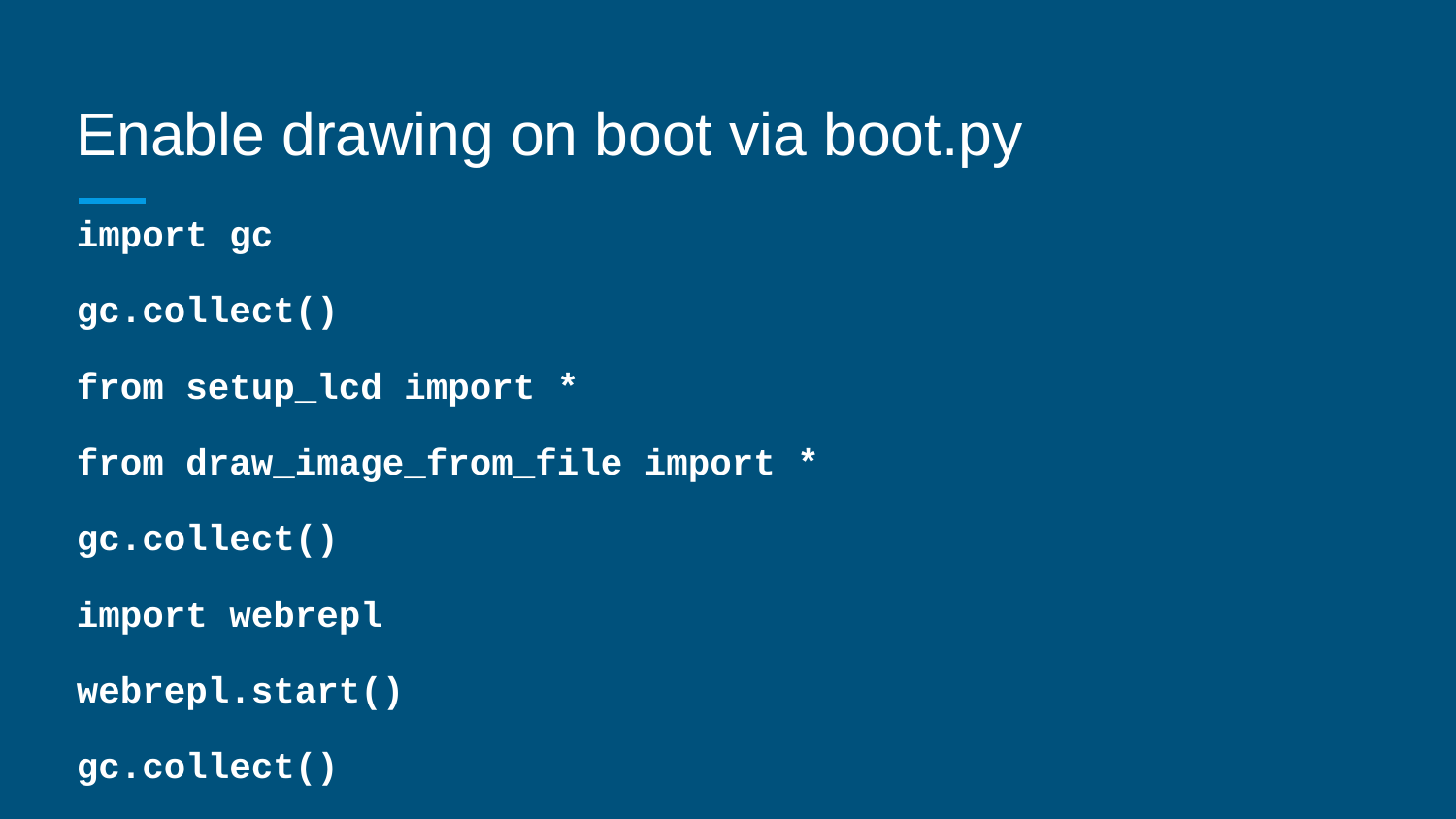

# Enable drawing on boot via boot.py
import gc
gc.collect()
from setup_lcd import *
from draw_image_from_file import *
gc.collect()
import webrepl
webrepl.start()
gc.collect()